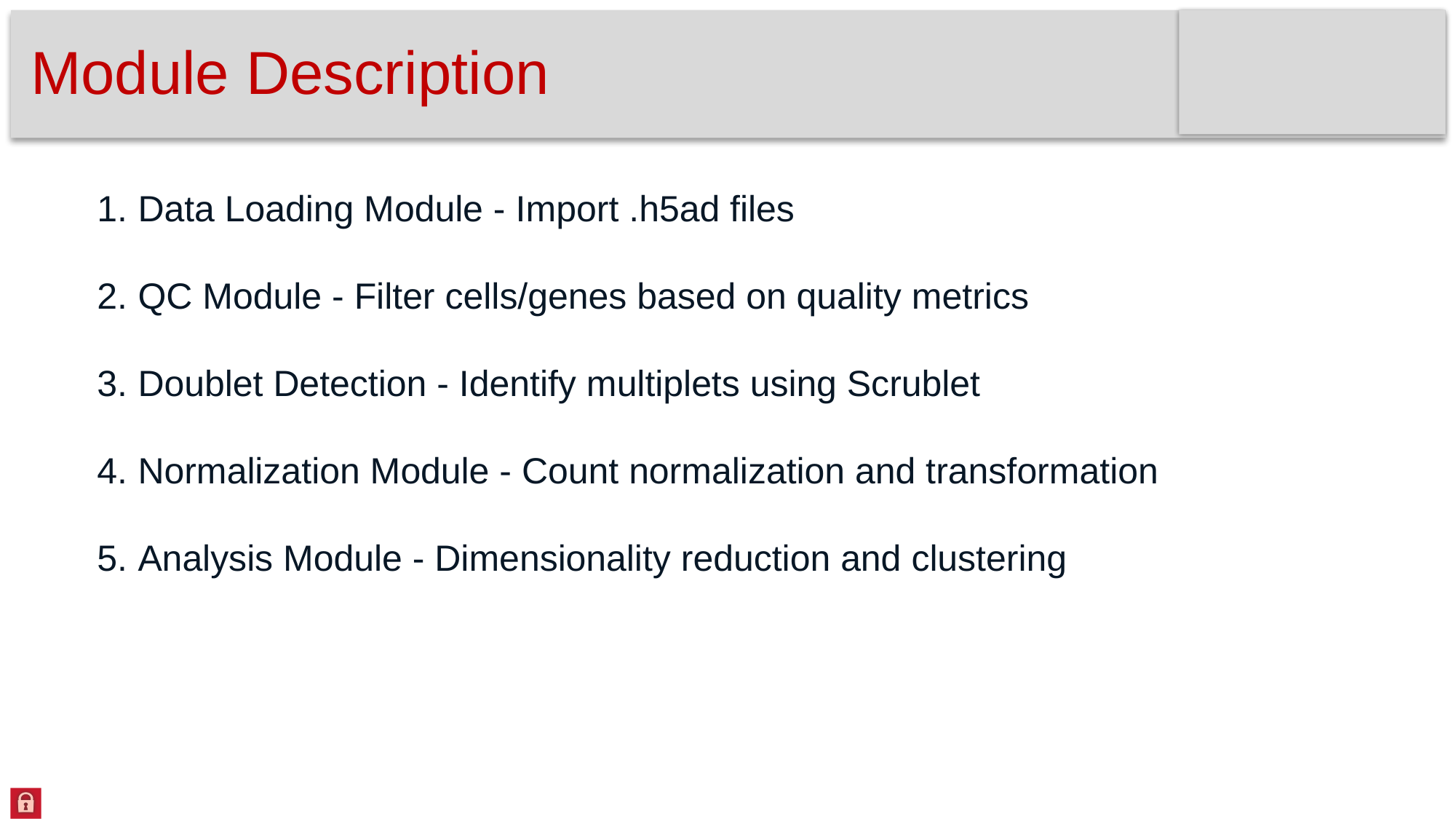

# Module Description
Data Loading Module - Import .h5ad files

QC Module - Filter cells/genes based on quality metrics

Doublet Detection - Identify multiplets using Scrublet

Normalization Module - Count normalization and transformation

Analysis Module - Dimensionality reduction and clustering